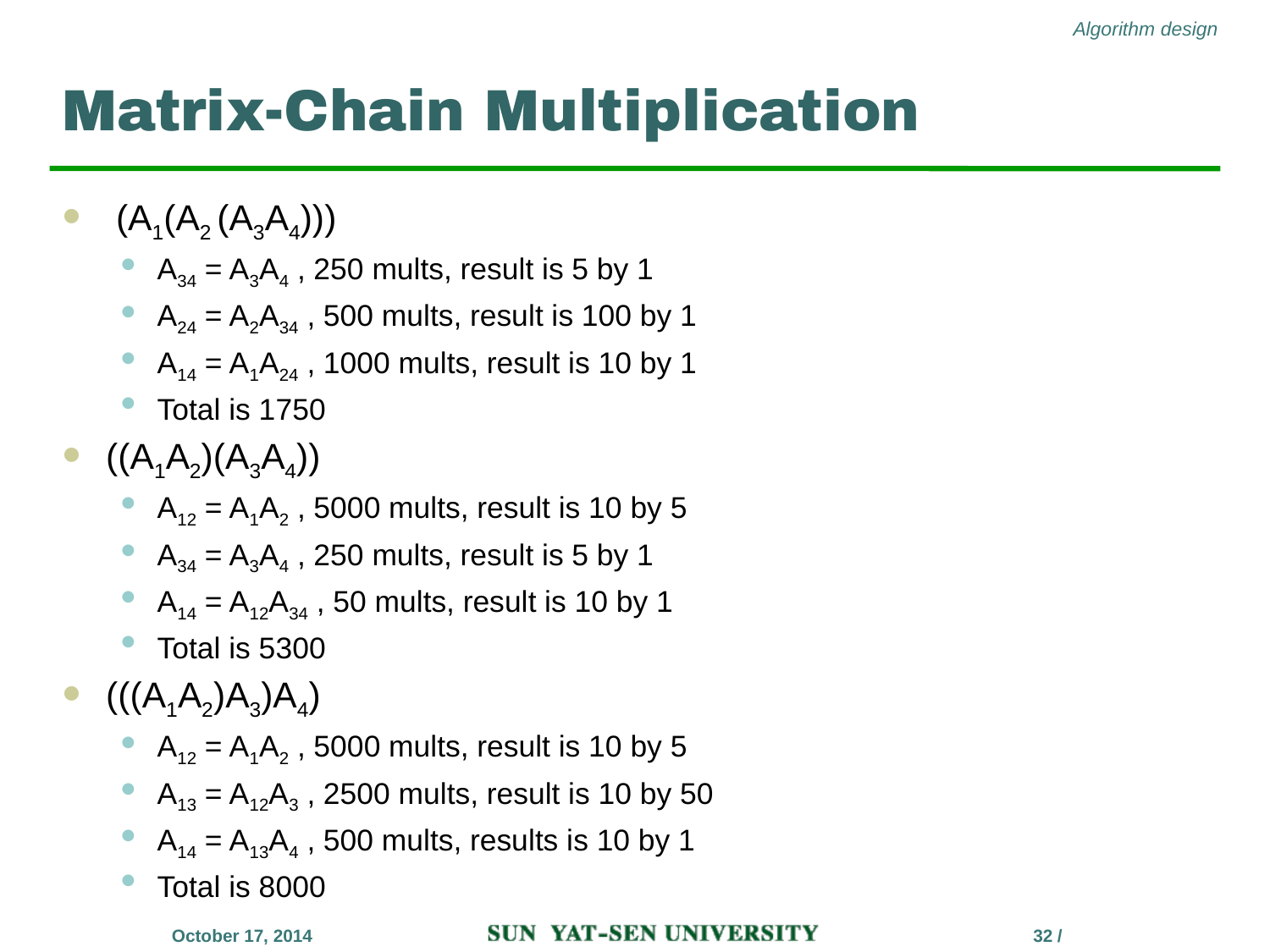

# Matrix-Chain Multiplication
 (A1(A2 (A3A4)))
A34 = A3A4 , 250 mults, result is 5 by 1
A24 = A2A34 , 500 mults, result is 100 by 1
A14 = A1A24 , 1000 mults, result is 10 by 1
Total is 1750
((A1A2)(A3A4))
A12 = A1A2 , 5000 mults, result is 10 by 5
A34 = A3A4 , 250 mults, result is 5 by 1
A14 = A12A34 , 50 mults, result is 10 by 1
Total is 5300
(((A1A2)A3)A4)
A12 = A1A2 , 5000 mults, result is 10 by 5
A13 = A12A3 , 2500 mults, result is 10 by 50
A14 = A13A4 , 500 mults, results is 10 by 1
Total is 8000